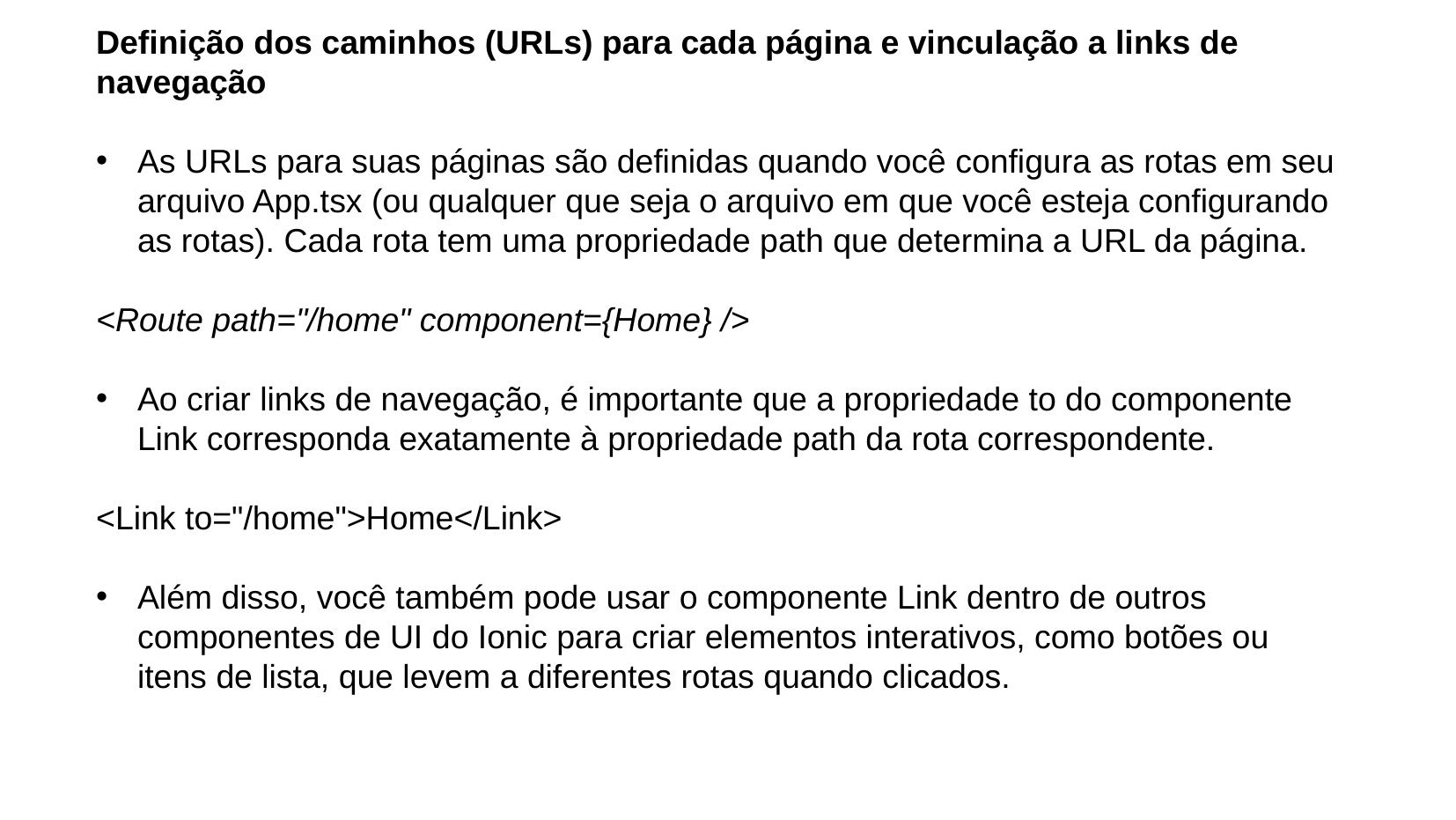

Definição dos caminhos (URLs) para cada página e vinculação a links de navegação

As URLs para suas páginas são definidas quando você configura as rotas em seu arquivo App.tsx (ou qualquer que seja o arquivo em que você esteja configurando as rotas). Cada rota tem uma propriedade path que determina a URL da página.

<Route path="/home" component={Home} />

Ao criar links de navegação, é importante que a propriedade to do componente Link corresponda exatamente à propriedade path da rota correspondente.

<Link to="/home">Home</Link>

Além disso, você também pode usar o componente Link dentro de outros componentes de UI do Ionic para criar elementos interativos, como botões ou itens de lista, que levem a diferentes rotas quando clicados.